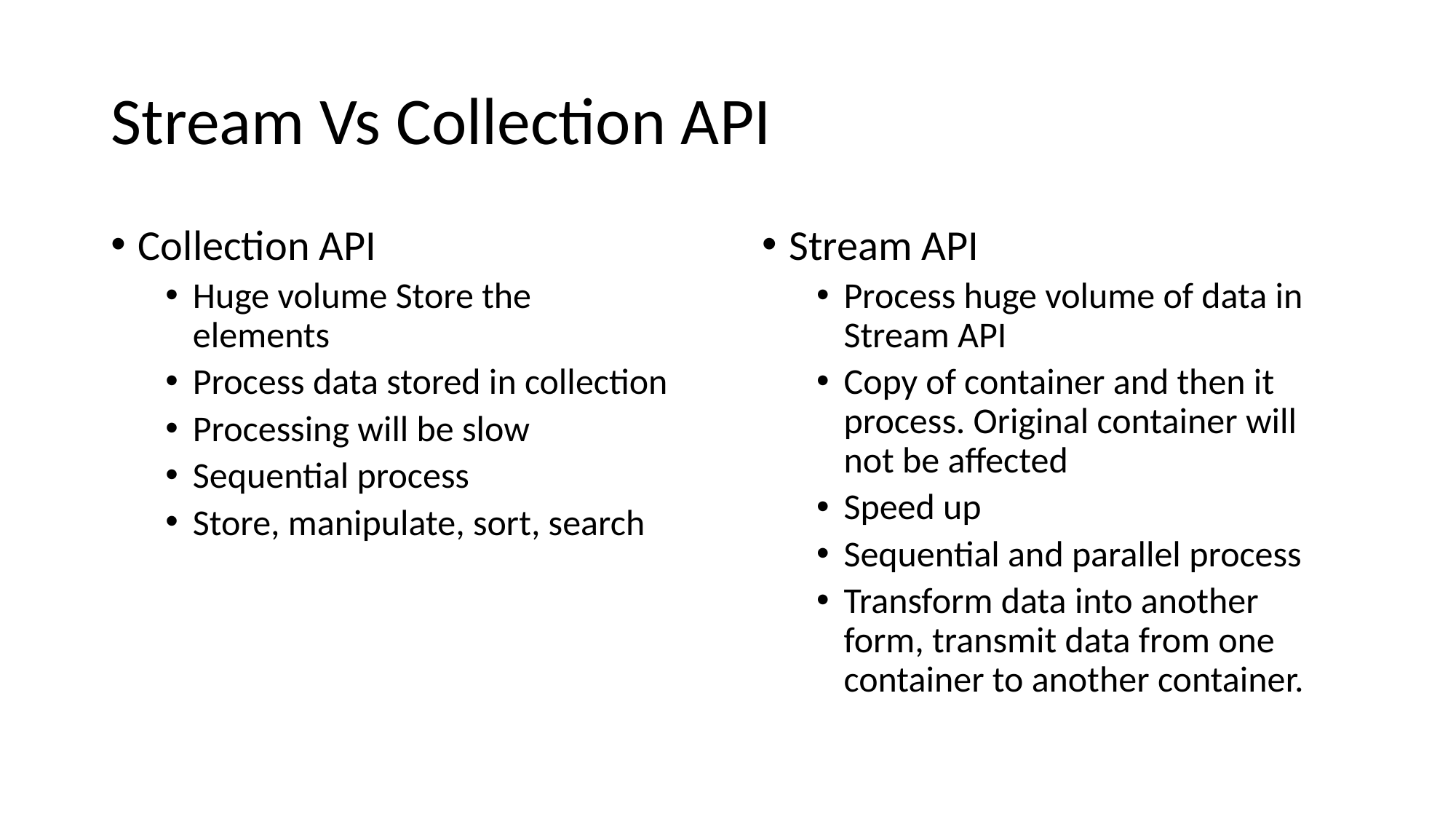

# Stream Vs Collection API
Collection API
Huge volume Store the elements
Process data stored in collection
Processing will be slow
Sequential process
Store, manipulate, sort, search
Stream API
Process huge volume of data in Stream API
Copy of container and then it process. Original container will not be affected
Speed up
Sequential and parallel process
Transform data into another form, transmit data from one container to another container.